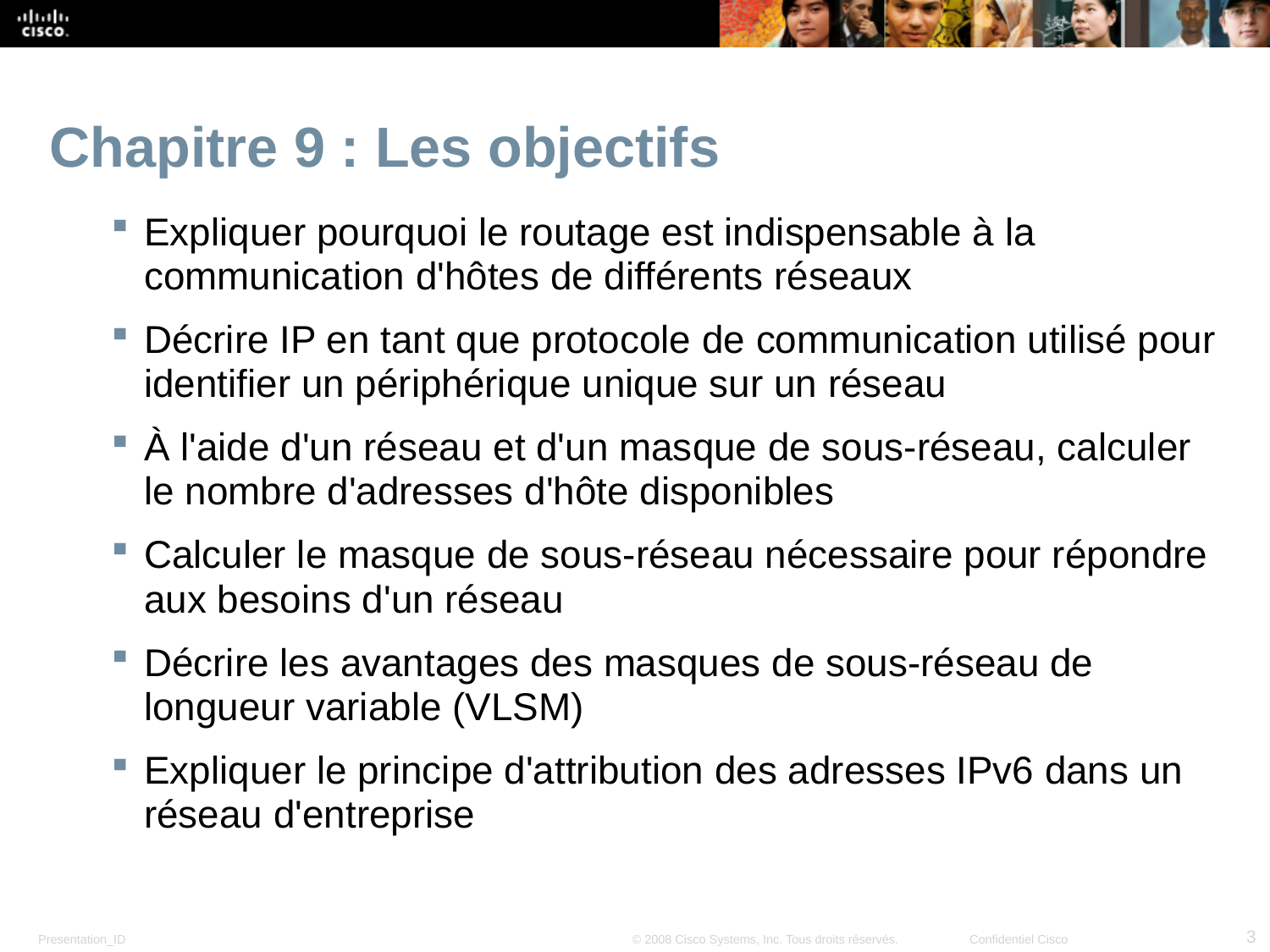

# Chapitre 9 : Les objectifs
Expliquer pourquoi le routage est indispensable à la communication d'hôtes de différents réseaux
Décrire IP en tant que protocole de communication utilisé pour identifier un périphérique unique sur un réseau
À l'aide d'un réseau et d'un masque de sous-réseau, calculer le nombre d'adresses d'hôte disponibles
Calculer le masque de sous-réseau nécessaire pour répondre aux besoins d'un réseau
Décrire les avantages des masques de sous-réseau de longueur variable (VLSM)
Expliquer le principe d'attribution des adresses IPv6 dans un réseau d'entreprise